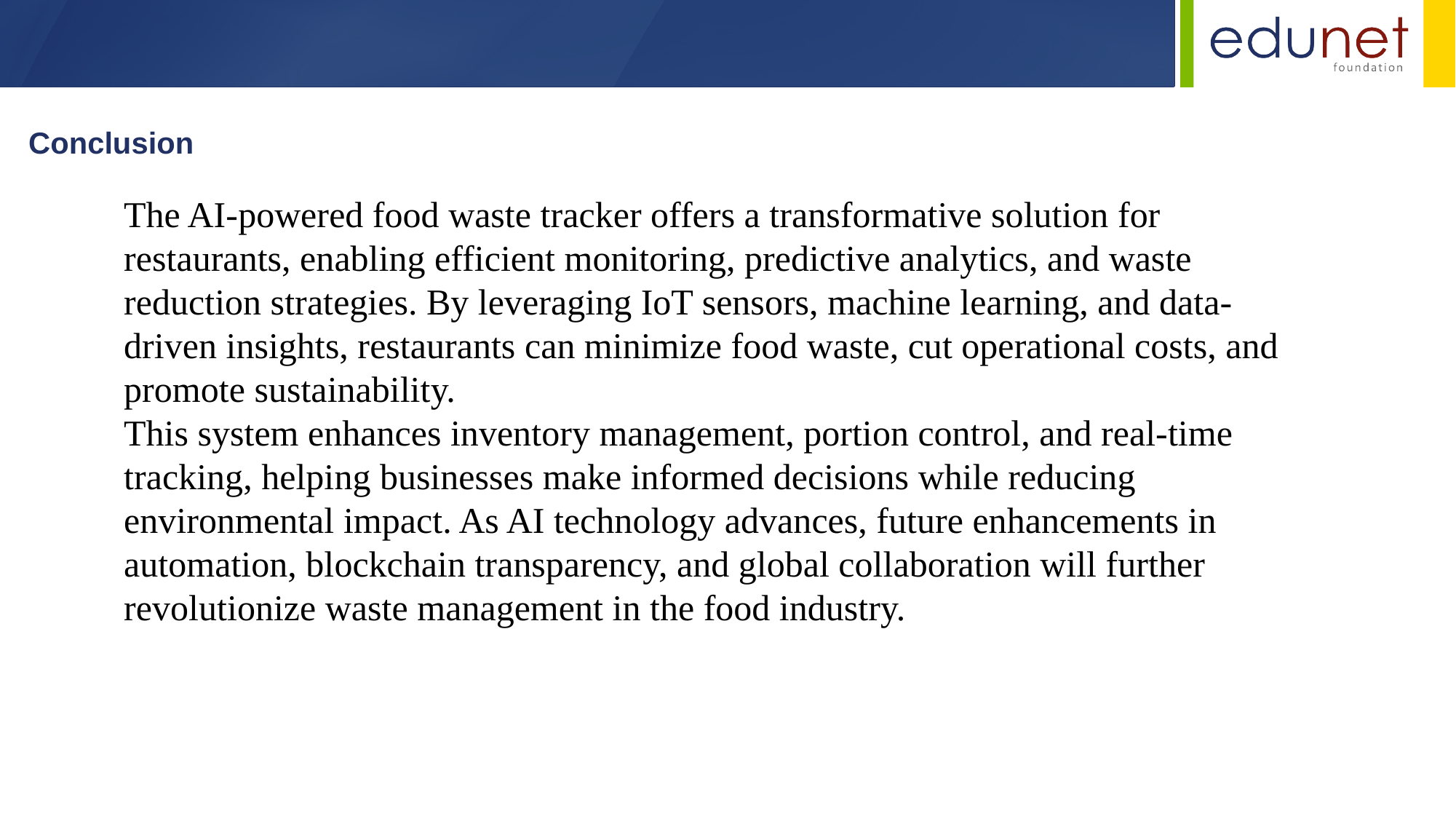

Conclusion
The AI-powered food waste tracker offers a transformative solution for restaurants, enabling efficient monitoring, predictive analytics, and waste reduction strategies. By leveraging IoT sensors, machine learning, and data-driven insights, restaurants can minimize food waste, cut operational costs, and promote sustainability.
This system enhances inventory management, portion control, and real-time tracking, helping businesses make informed decisions while reducing environmental impact. As AI technology advances, future enhancements in automation, blockchain transparency, and global collaboration will further revolutionize waste management in the food industry.